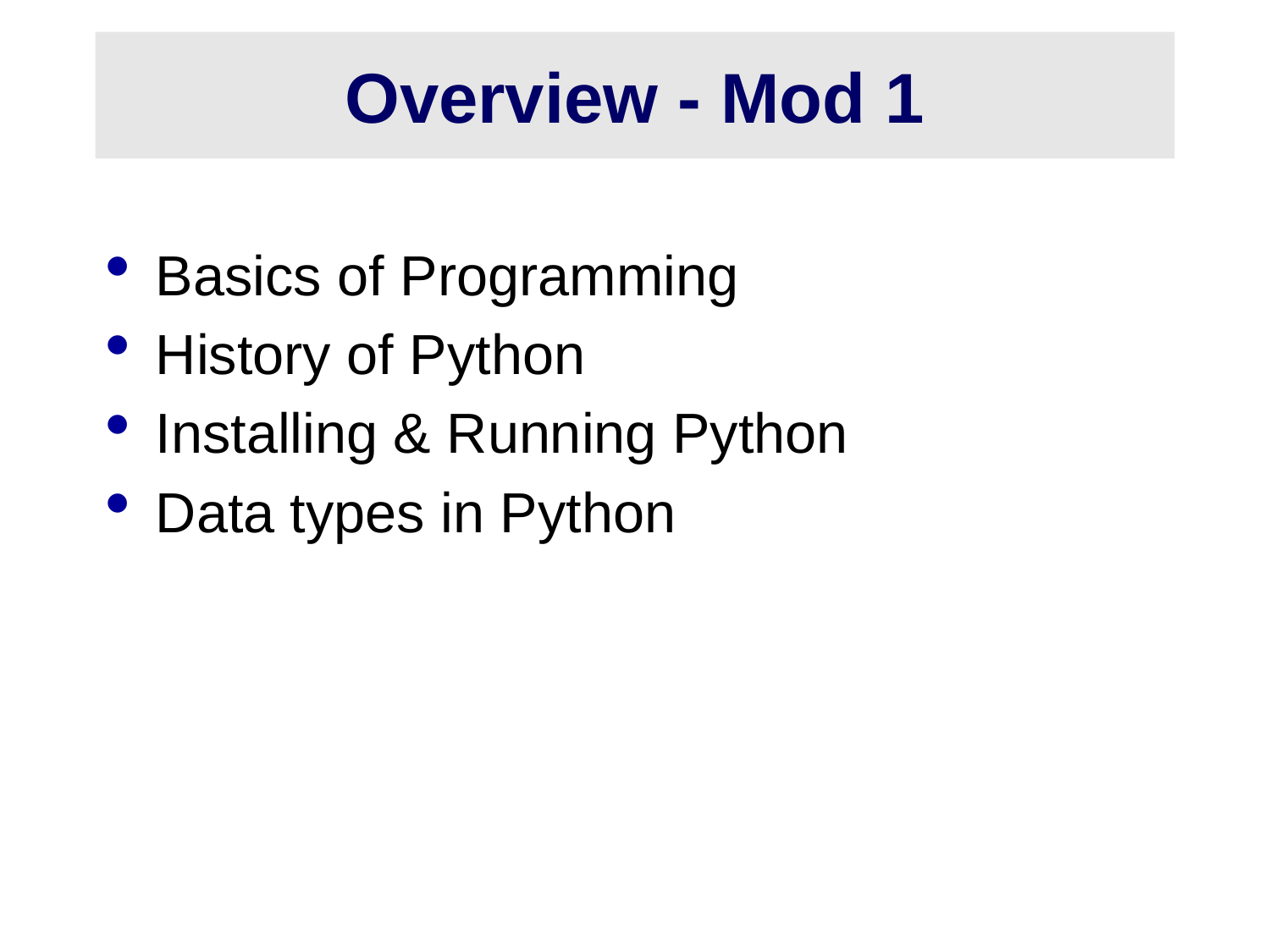

# Overview - Mod 1
Basics of Programming
History of Python
Installing & Running Python
Data types in Python